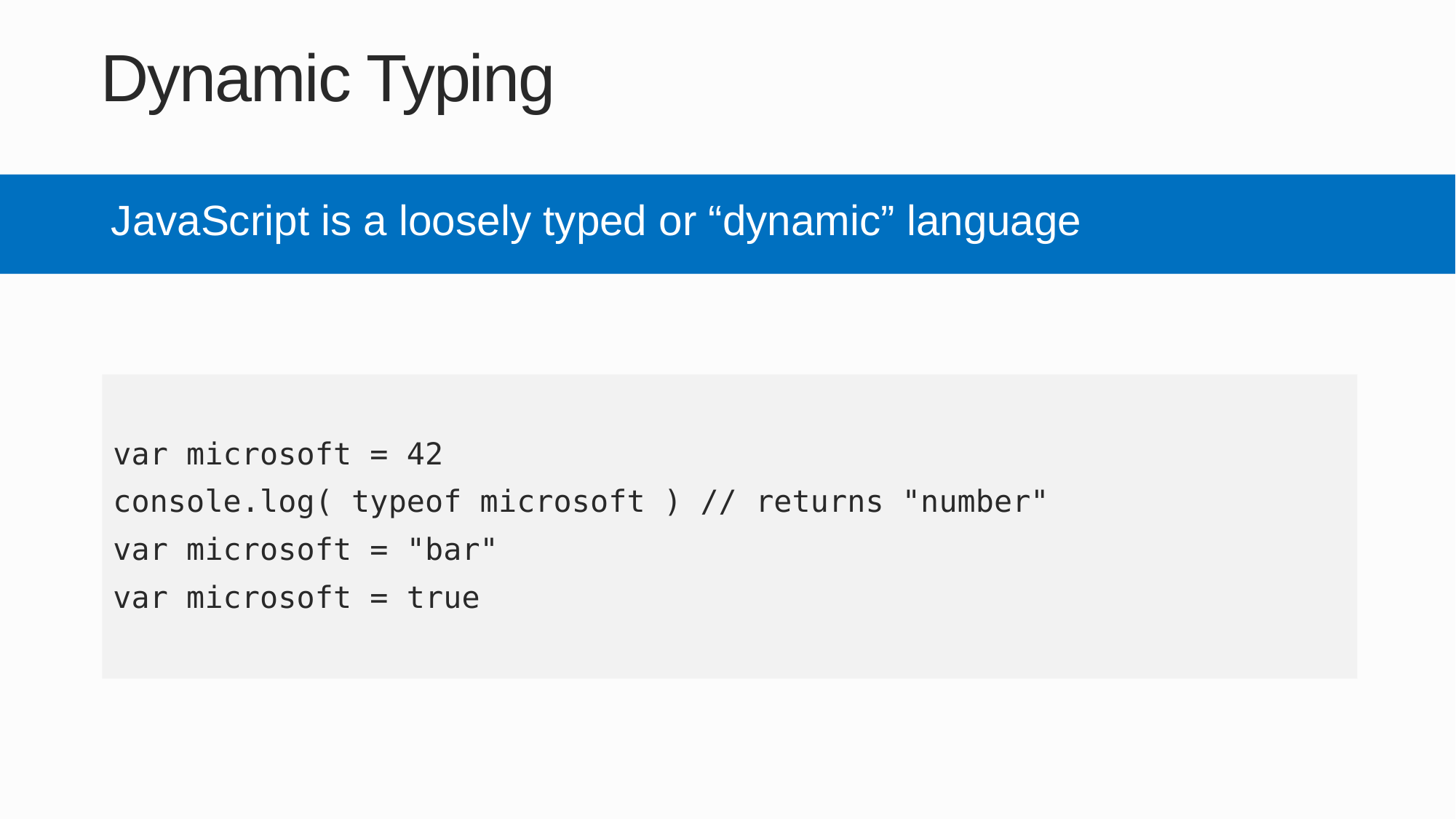

# Dynamic Typing
JavaScript is a loosely typed or “dynamic” language

var microsoft = 42
console.log( typeof microsoft ) // returns "number"
var microsoft = "bar"
var microsoft = true